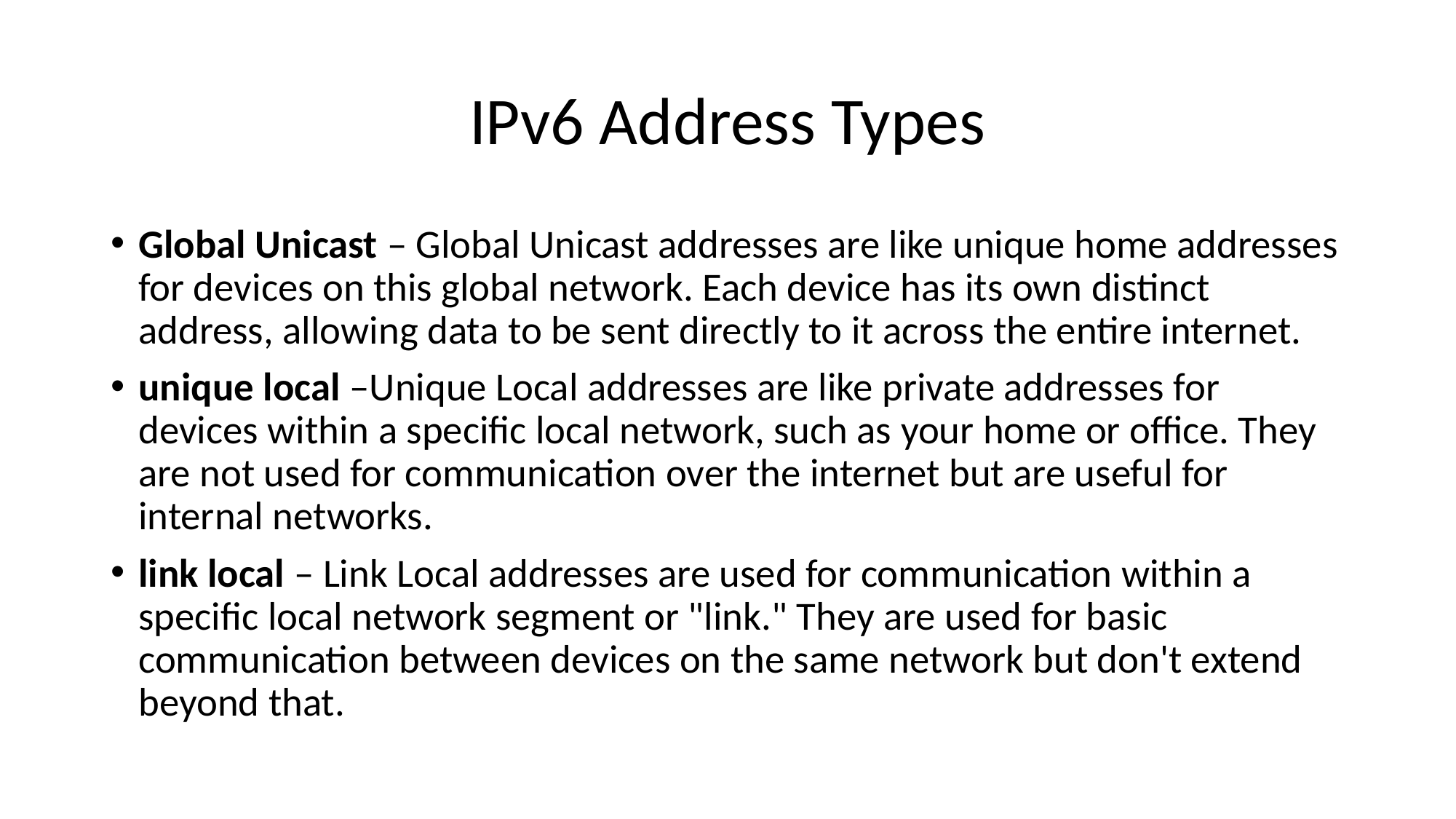

# IPv6 Address Types
Global Unicast – Global Unicast addresses are like unique home addresses for devices on this global network. Each device has its own distinct address, allowing data to be sent directly to it across the entire internet.
unique local –Unique Local addresses are like private addresses for devices within a specific local network, such as your home or office. They are not used for communication over the internet but are useful for internal networks.
link local – Link Local addresses are used for communication within a specific local network segment or "link." They are used for basic communication between devices on the same network but don't extend beyond that.